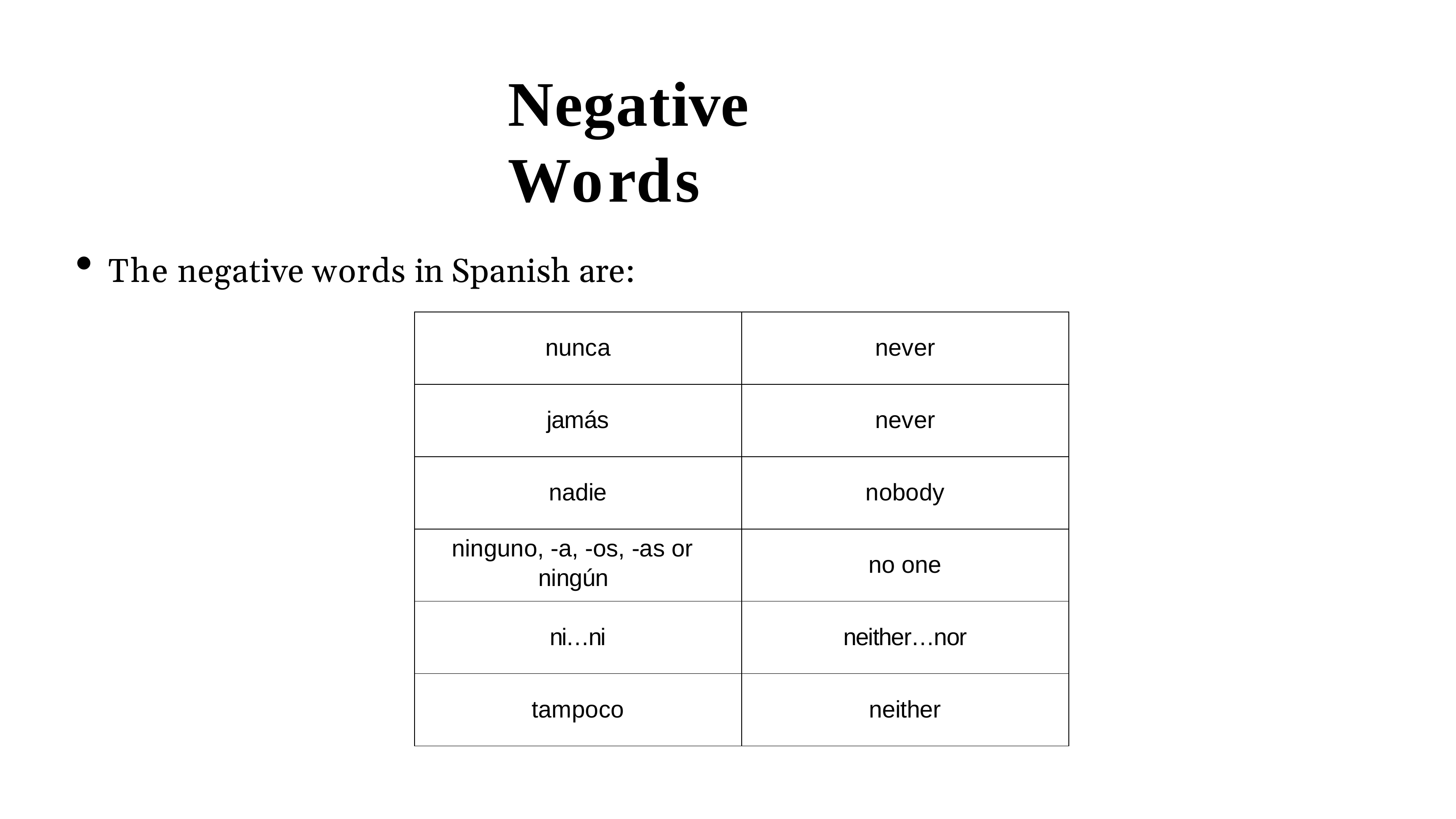

# Negative Words
The negative words in Spanish are:
| nunca | never |
| --- | --- |
| jamás | never |
| nadie | nobody |
| ninguno, -a, -os, -as or ningún | no one |
| ni…ni | neither…nor |
| tampoco | neither |